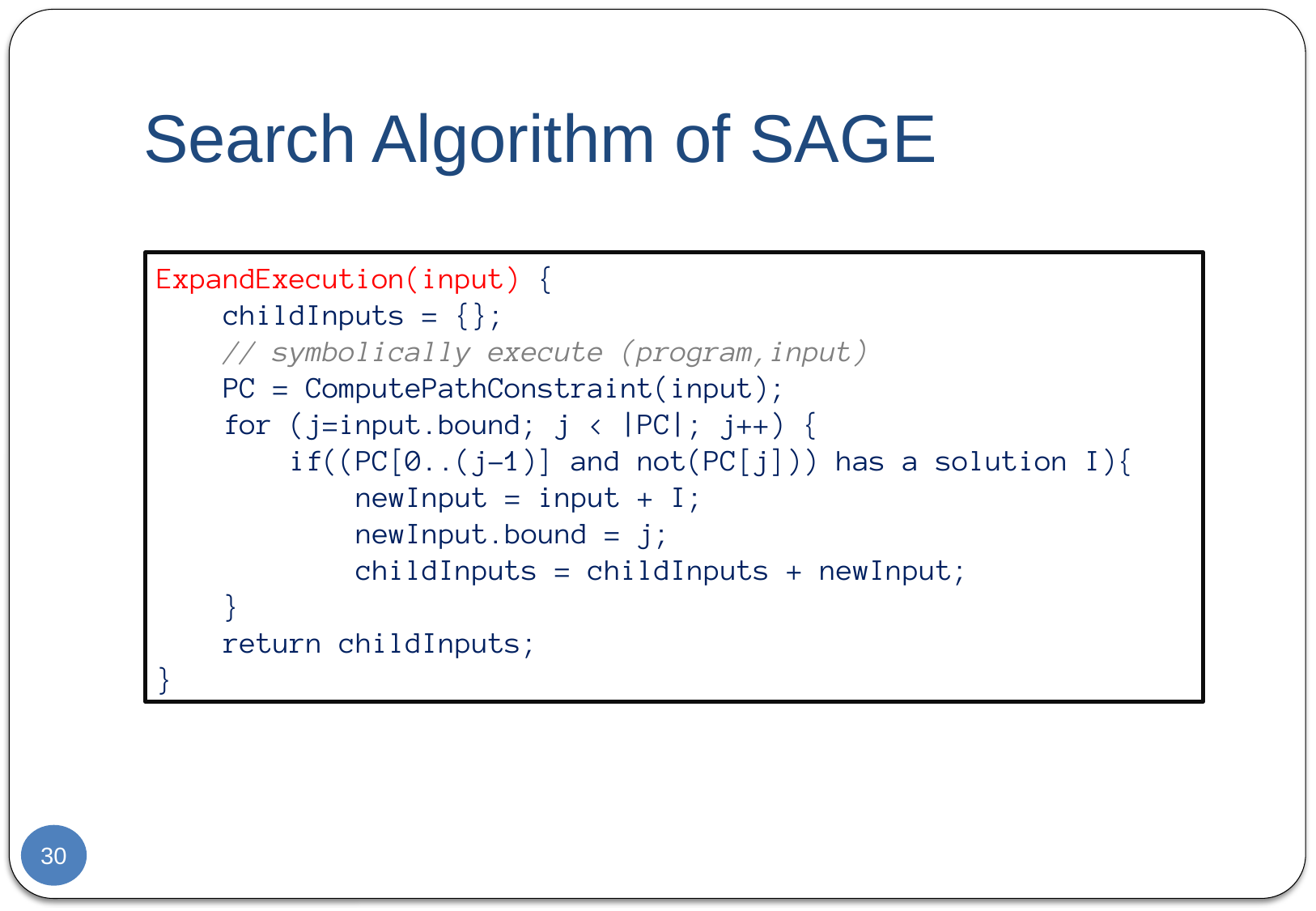

# Search Algorithm of SAGE
ExpandExecution(input) {
    childInputs = {};
    // symbolically execute (program,input)
    PC = ComputePathConstraint(input);
    for (j=input.bound; j < |PC|; j++) {
        if((PC[0..(j-1)] and not(PC[j])) has a solution I){
            newInput = input + I;
            newInput.bound = j;
            childInputs = childInputs + newInput;
    }
    return childInputs;
}
30